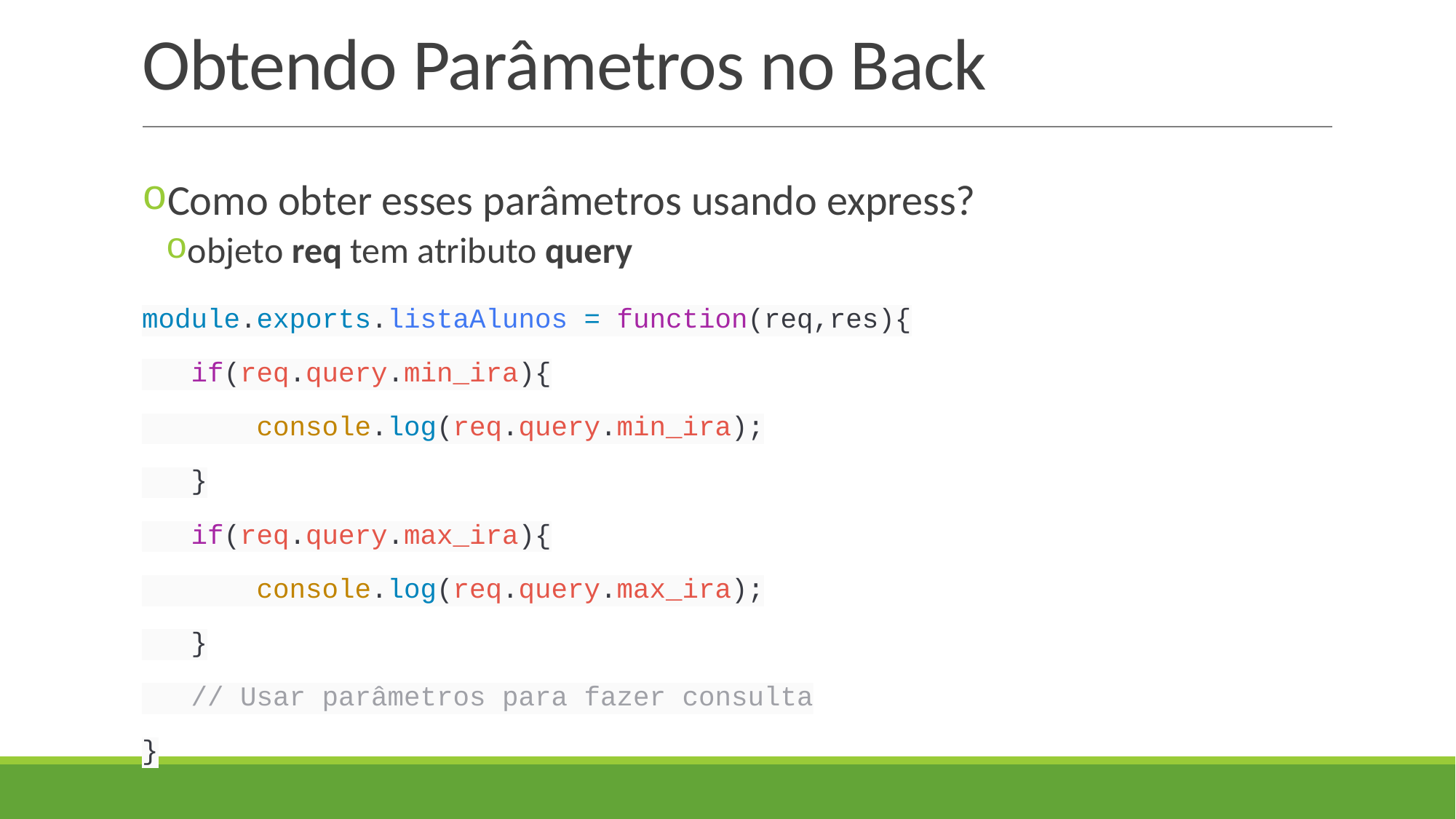

# Obtendo Parâmetros no Back
Como obter esses parâmetros usando express?
objeto req tem atributo query
module.exports.listaAlunos = function(req,res){
   if(req.query.min_ira){
       console.log(req.query.min_ira);
   }
   if(req.query.max_ira){
       console.log(req.query.max_ira);
   }
   // Usar parâmetros para fazer consulta
}